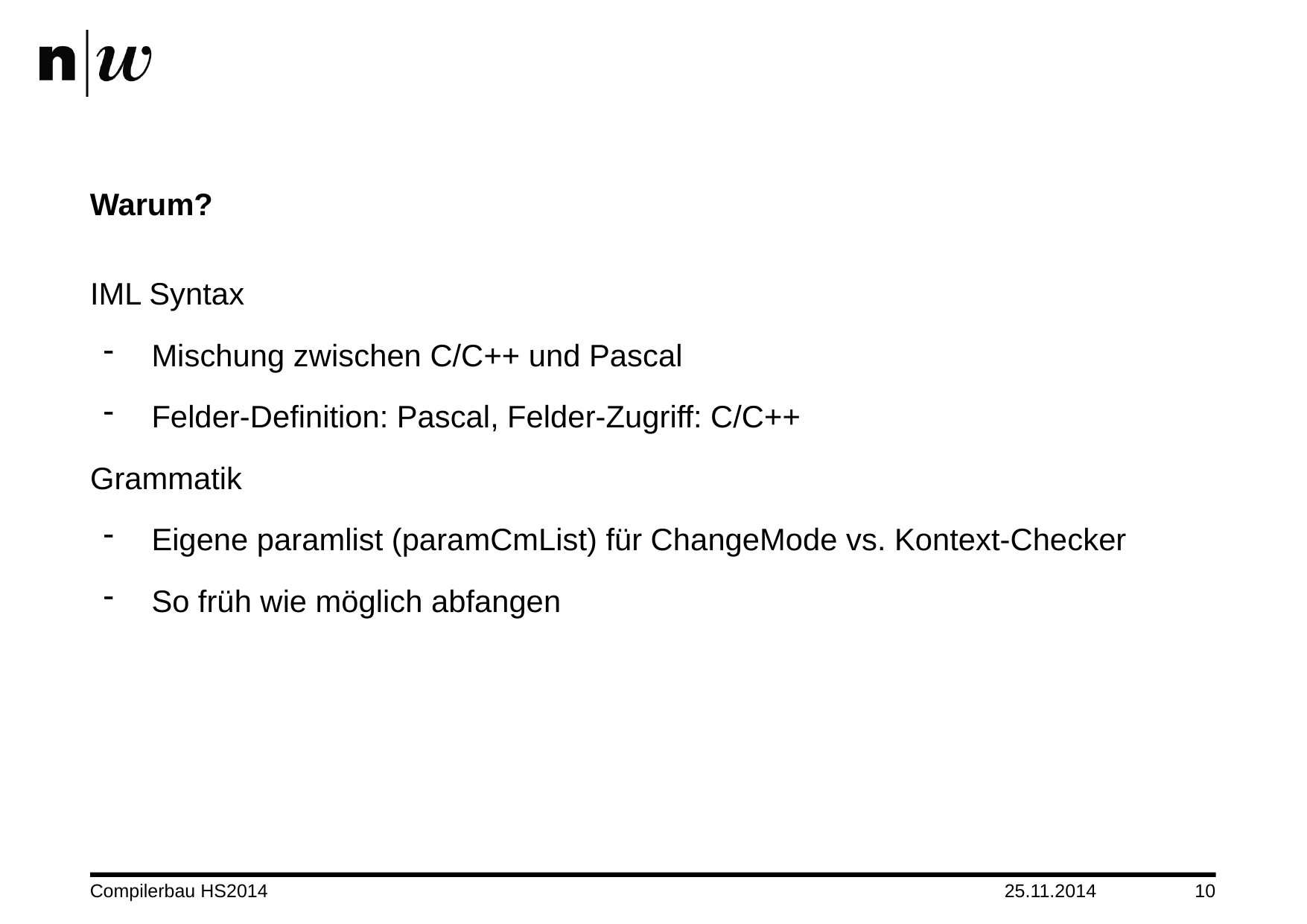

# Warum?
IML Syntax
 Mischung zwischen C/C++ und Pascal
 Felder-Definition: Pascal, Felder-Zugriff: C/C++
Grammatik
 Eigene paramlist (paramCmList) für ChangeMode vs. Kontext-Checker
 So früh wie möglich abfangen
Compilerbau HS2014
25.11.2014
10